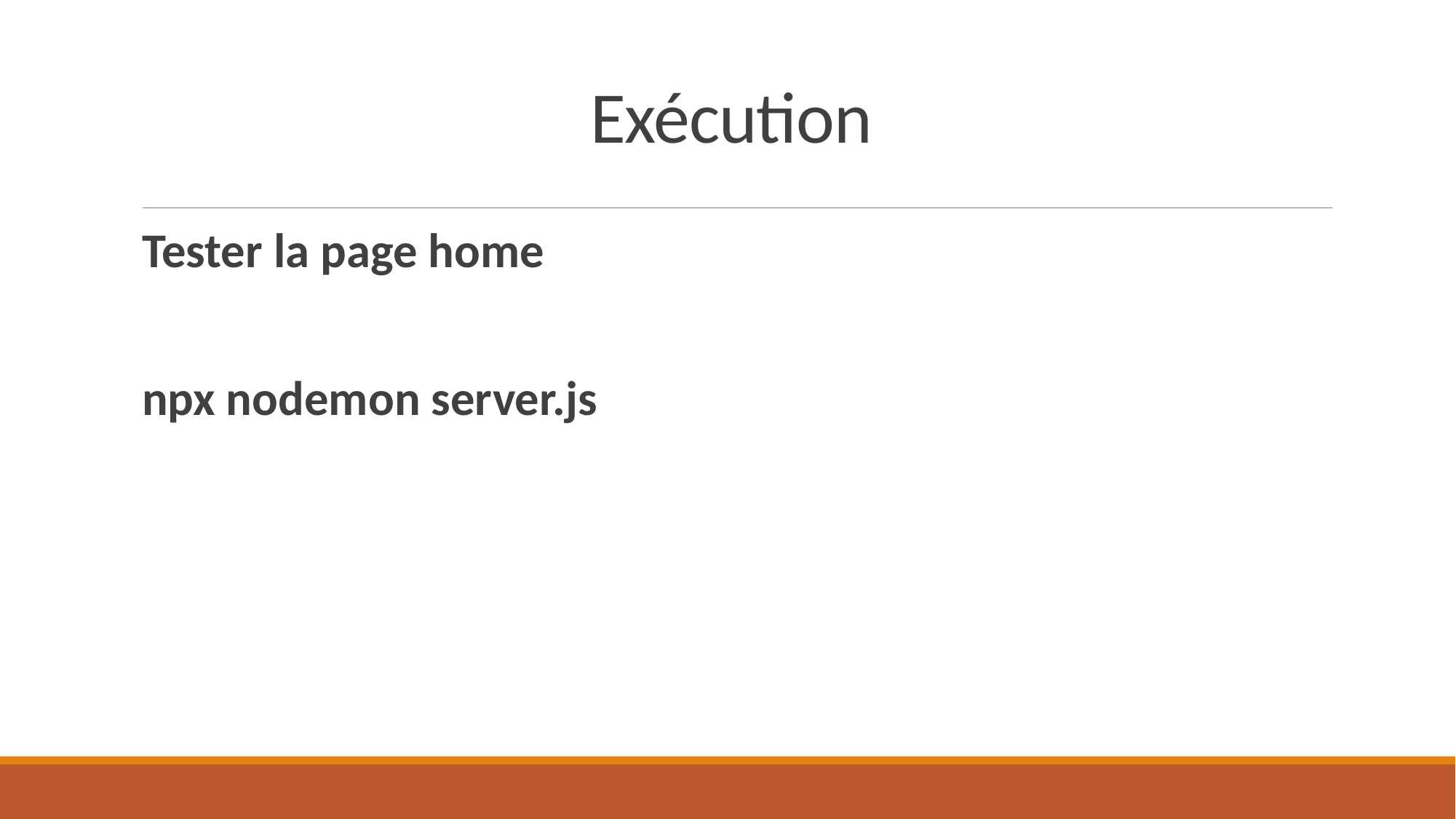

# Exécution
Tester la page home

npx nodemon server.js